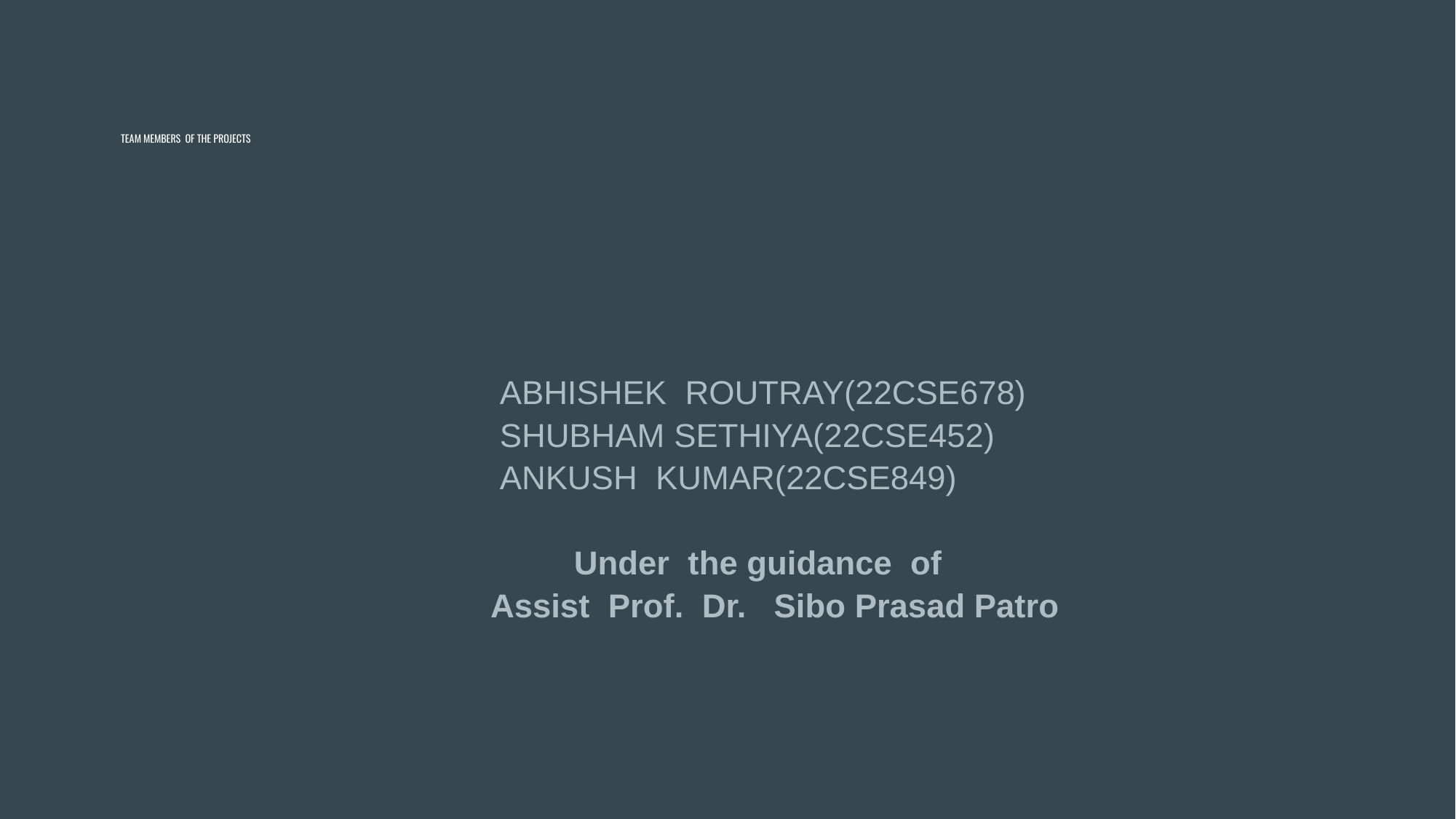

# TEAM MEMBERS  OF THE PROJECTS

                                              ABHISHEK  ROUTRAY(22CSE678)
                                              SHUBHAM SETHIYA(22CSE452)
                                              ANKUSH  KUMAR(22CSE849)

                                                      Under  the guidance  of
                                             Assist  Prof.  Dr.   Sibo Prasad Patro